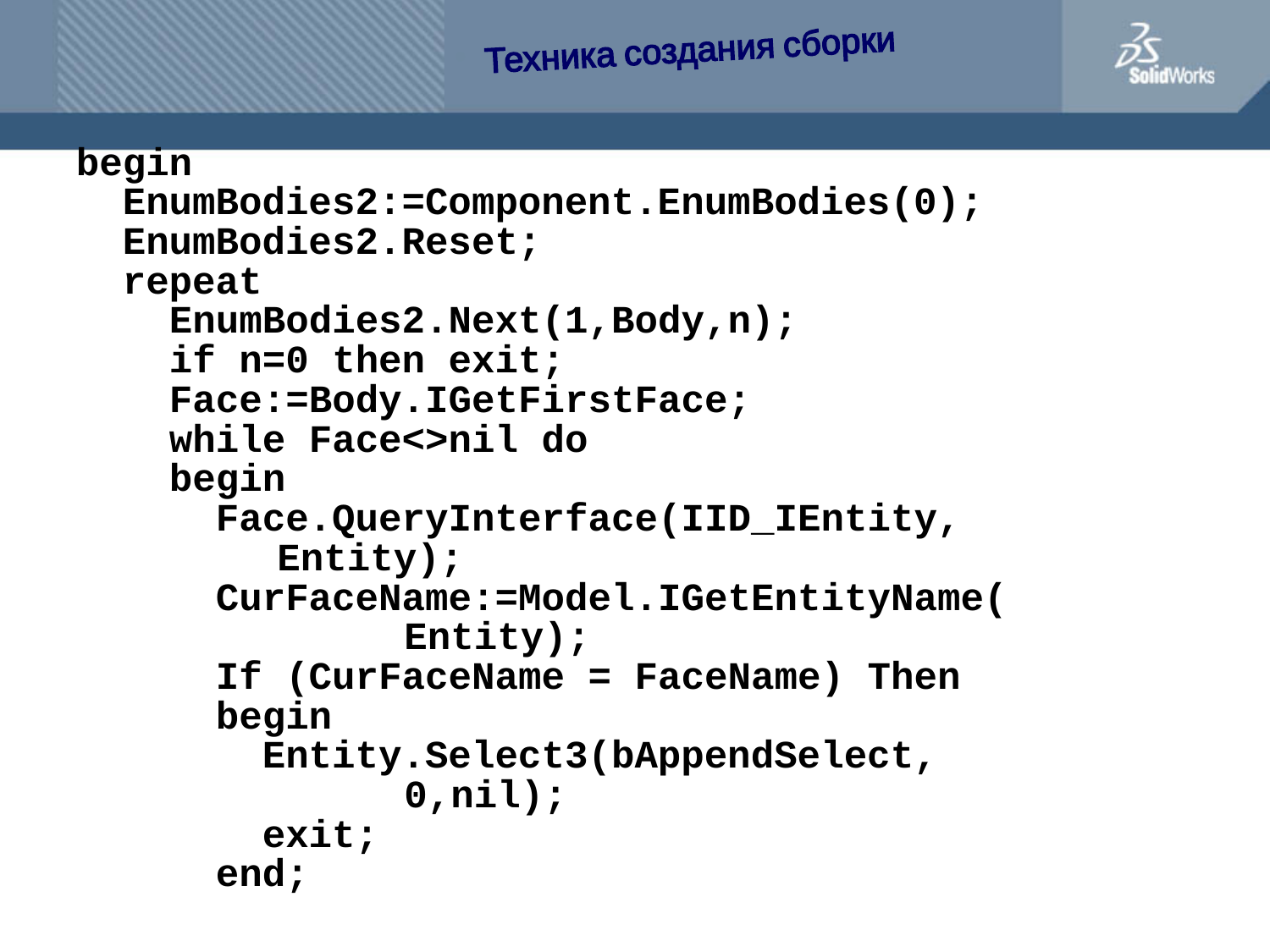

Техника создания сборки
begin
  EnumBodies2:=Component.EnumBodies(0);
  EnumBodies2.Reset;
  repeat
    EnumBodies2.Next(1,Body,n);
    if n=0 then exit;
    Face:=Body.IGetFirstFace;
    while Face<>nil do
    begin
      Face.QueryInterface(IID_IEntity, 			Entity);
      CurFaceName:=Model.IGetEntityName(
		Entity);
      If (CurFaceName = FaceName) Then
      begin
        Entity.Select3(bAppendSelect,
		0,nil);
        exit;
      end;